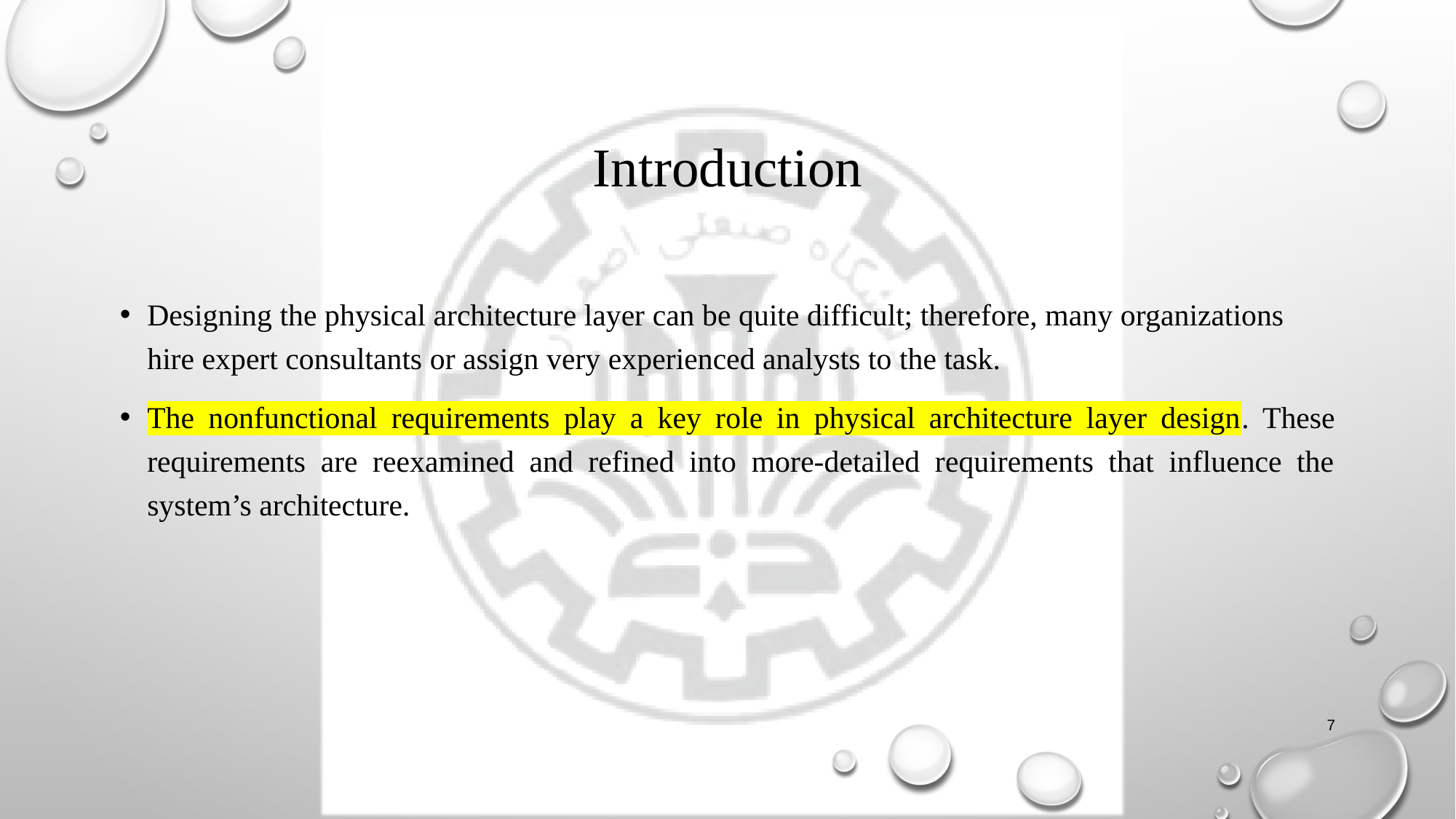

# Introduction
Designing the physical architecture layer can be quite difficult; therefore, many organizations hire expert consultants or assign very experienced analysts to the task.
The nonfunctional requirements play a key role in physical architecture layer design. These requirements are reexamined and refined into more-detailed requirements that influence the
system’s architecture.
7